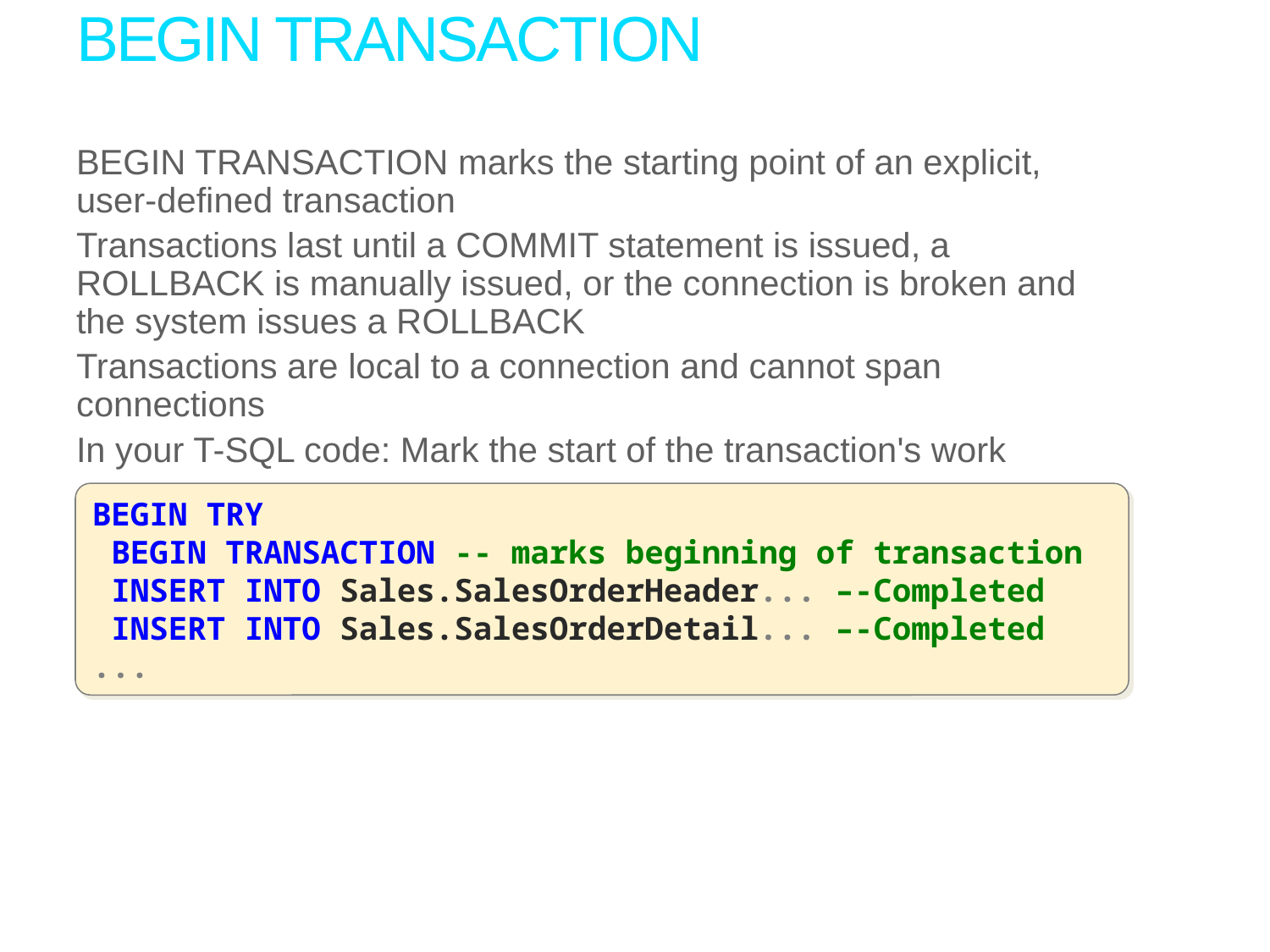

# BEGIN TRANSACTION
BEGIN TRANSACTION marks the starting point of an explicit, user-defined transaction
Transactions last until a COMMIT statement is issued, a ROLLBACK is manually issued, or the connection is broken and the system issues a ROLLBACK
Transactions are local to a connection and cannot span connections
In your T-SQL code: Mark the start of the transaction's work

BEGIN TRY
 BEGIN TRANSACTION -- marks beginning of transaction
 INSERT INTO Sales.SalesOrderHeader... –-Completed
 INSERT INTO Sales.SalesOrderDetail... –-Completed
...